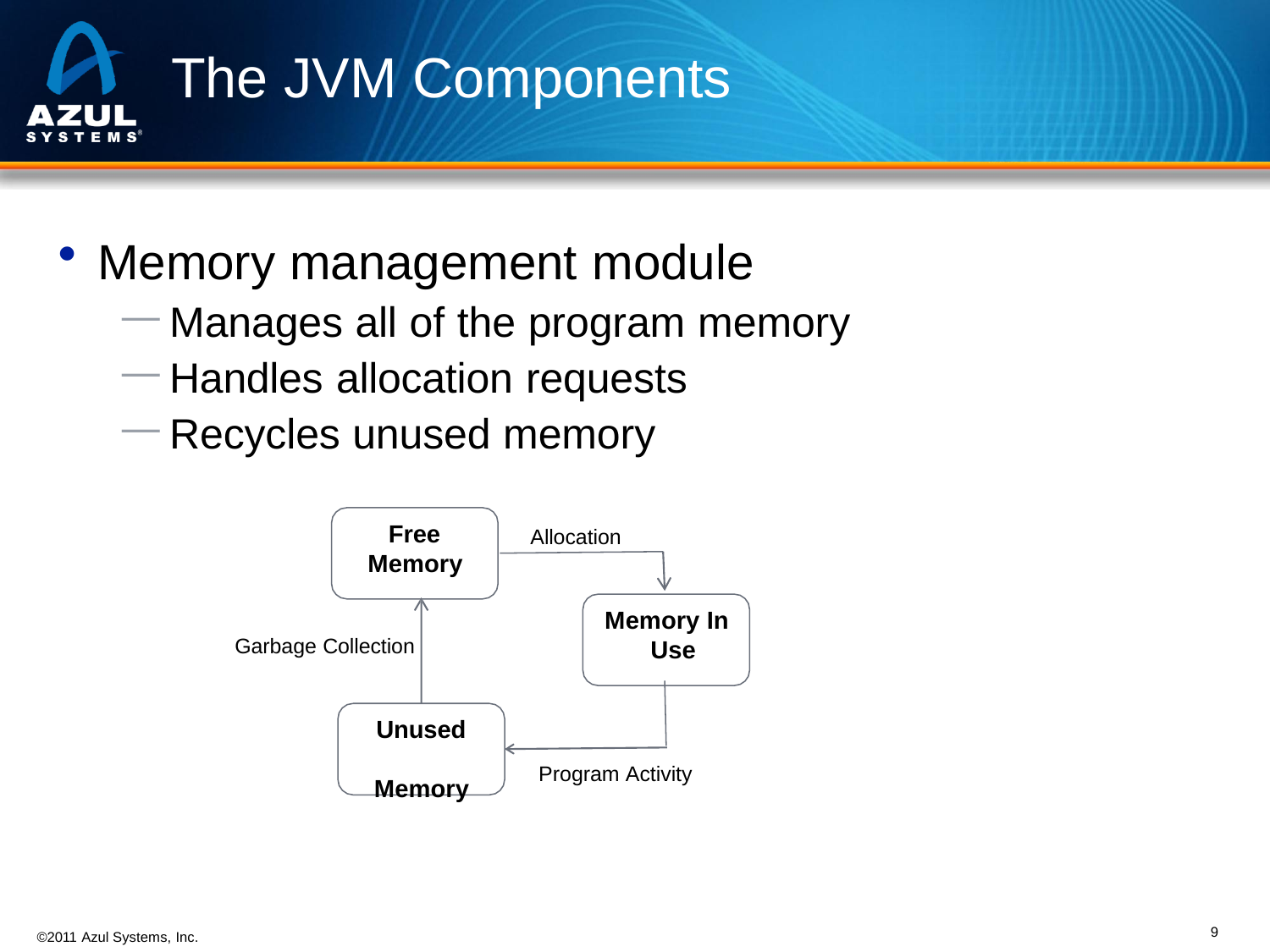

# The JVM Components
Memory management module
Manages all of the program memory
Handles allocation requests
Recycles unused memory

Free  Memory
Allocation

Memory In  Use
Garbage Collection

Unused  Memory
Program Activity
9
©2011 Azul Systems, Inc.